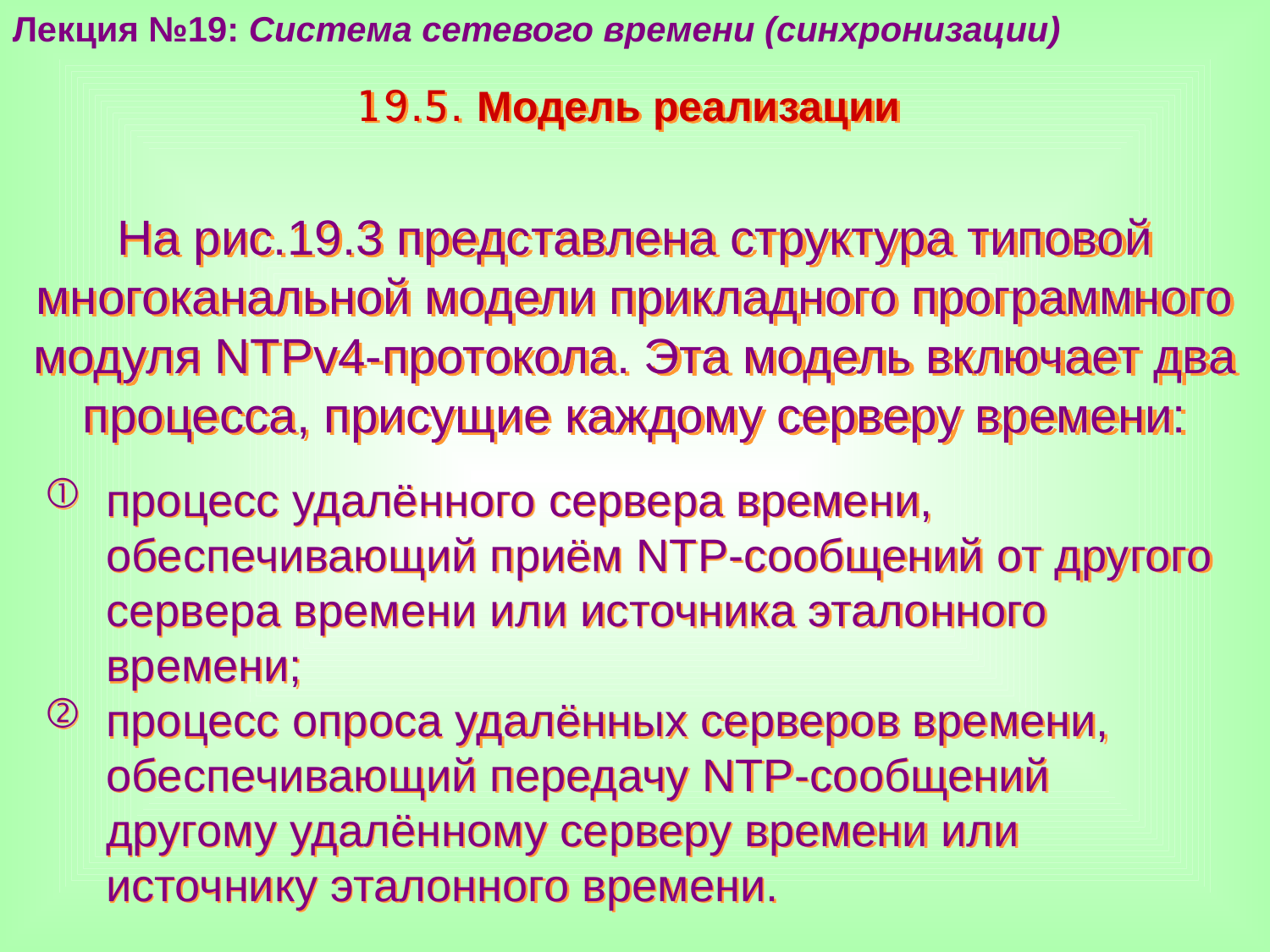

Лекция №19: Система сетевого времени (синхронизации)
19.5. Модель реализации
На рис.19.3 представлена структура типовой многоканальной модели прикладного программного модуля NTPv4-протокола. Эта модель включает два процесса, присущие каждому серверу времени:
процесс удалённого сервера времени, обеспечивающий приём NTP-сообщений от другого сервера времени или источника эталонного времени;
процесс опроса удалённых серверов времени, обеспечивающий передачу NTP-сообщений другому удалённому серверу времени или источнику эталонного времени.